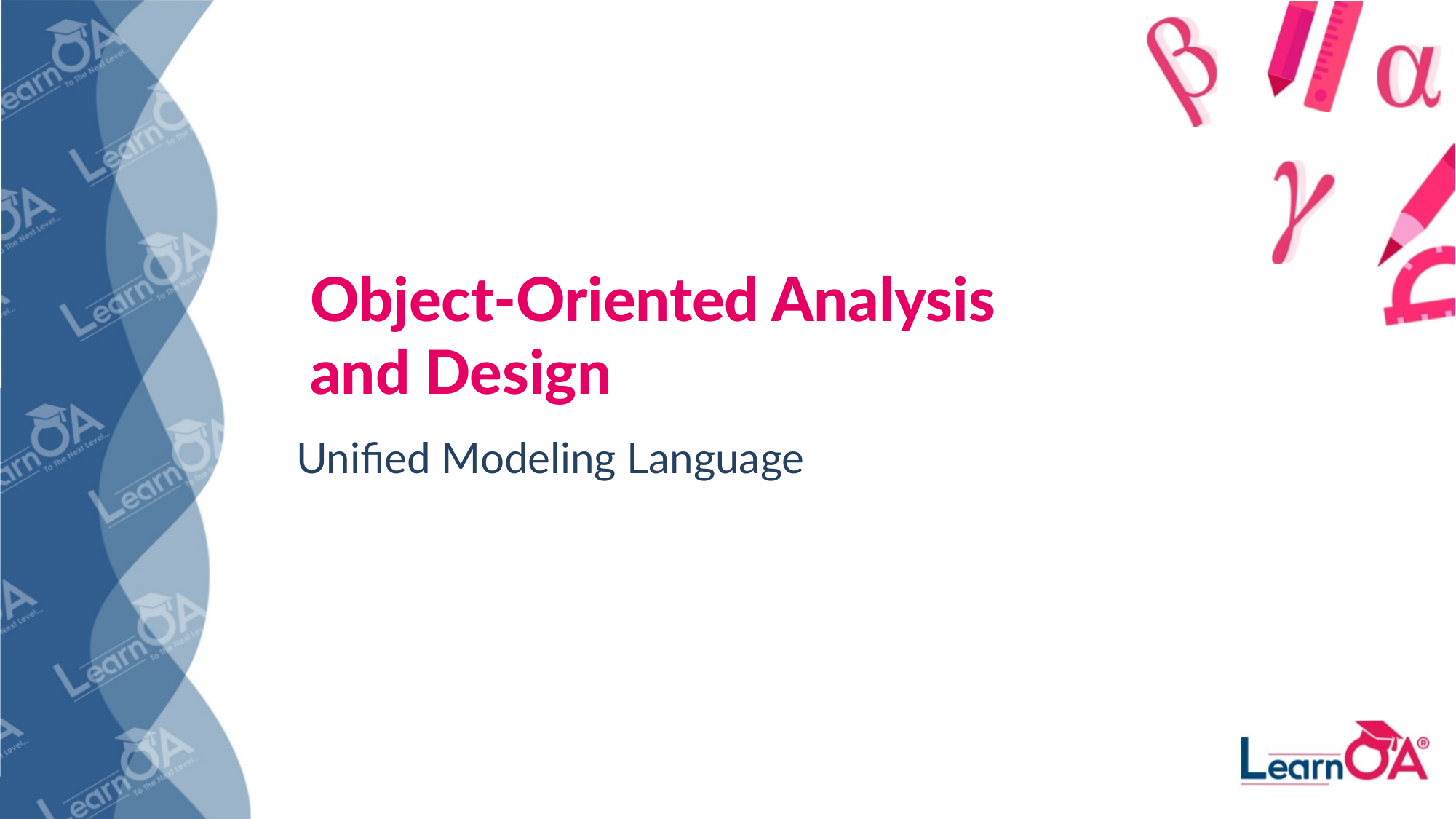

Object-Oriented Analysis
and Design
Unified Modeling Language